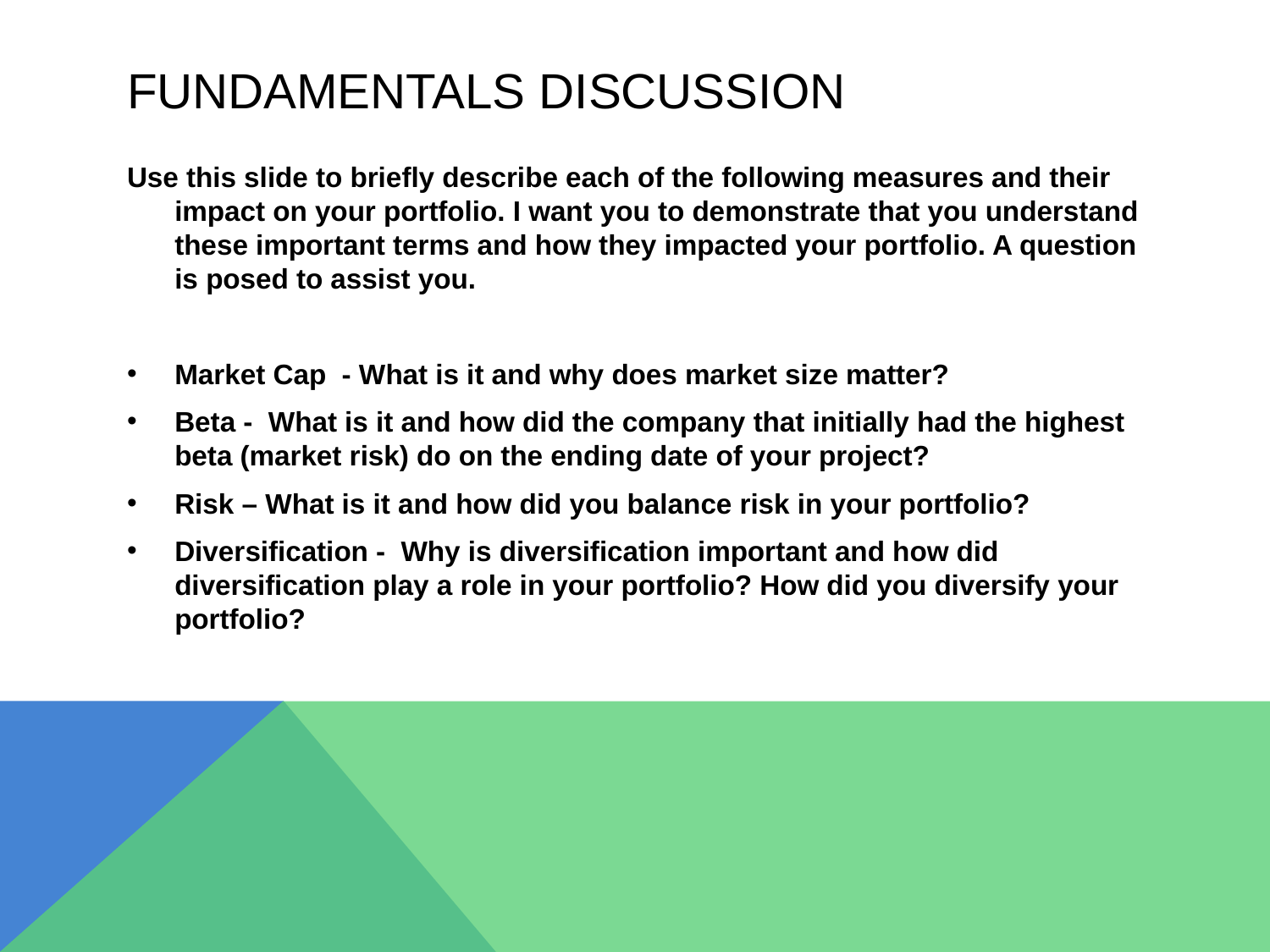

# Fundamentals Discussion
Use this slide to briefly describe each of the following measures and their impact on your portfolio. I want you to demonstrate that you understand these important terms and how they impacted your portfolio. A question is posed to assist you.

Market Cap  - What is it and why does market size matter?
Beta -  What is it and how did the company that initially had the highest beta (market risk) do on the ending date of your project?
Risk – What is it and how did you balance risk in your portfolio?
Diversification -  Why is diversification important and how did diversification play a role in your portfolio? How did you diversify your portfolio?